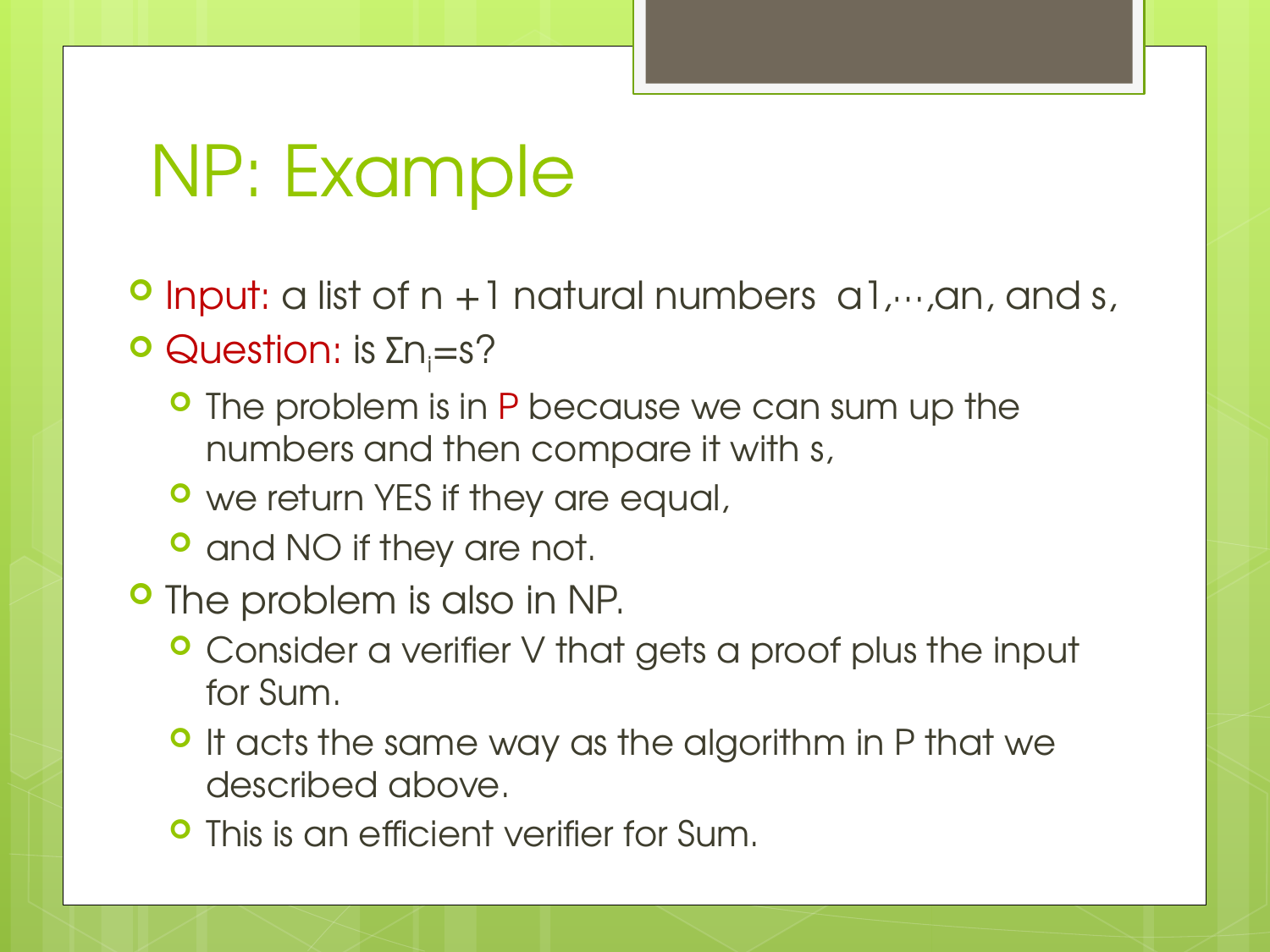

# NP: Example
Input: a list of n +1 natural numbers  a1,⋯,an, and s,
Question: is Σni=s?
The problem is in P because we can sum up the numbers and then compare it with s,
we return YES if they are equal,
and NO if they are not.
The problem is also in NP.
Consider a verifier V that gets a proof plus the input for Sum.
It acts the same way as the algorithm in P that we described above.
This is an efficient verifier for Sum.